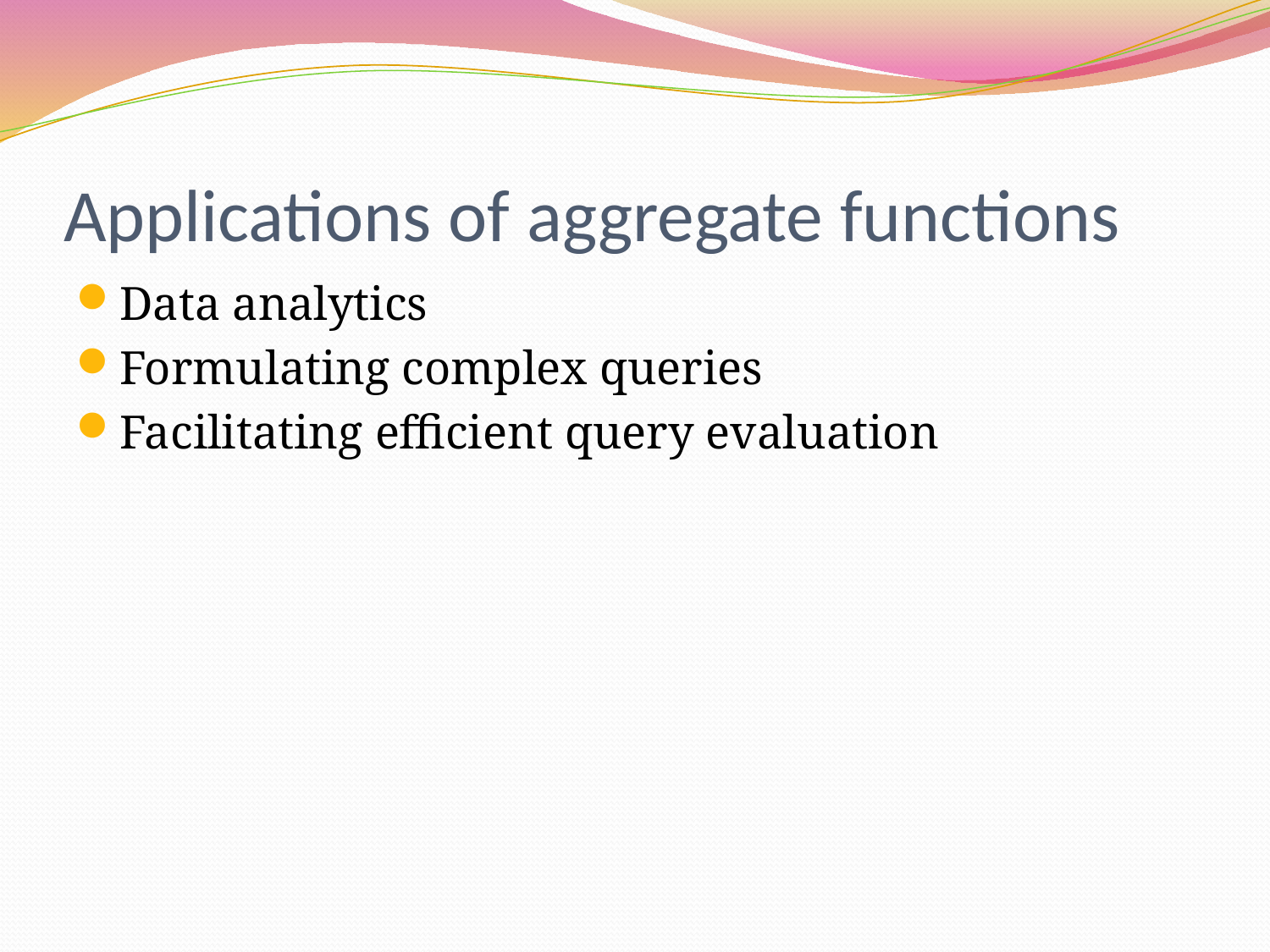

# Applications of aggregate functions
Data analytics
Formulating complex queries
Facilitating efficient query evaluation